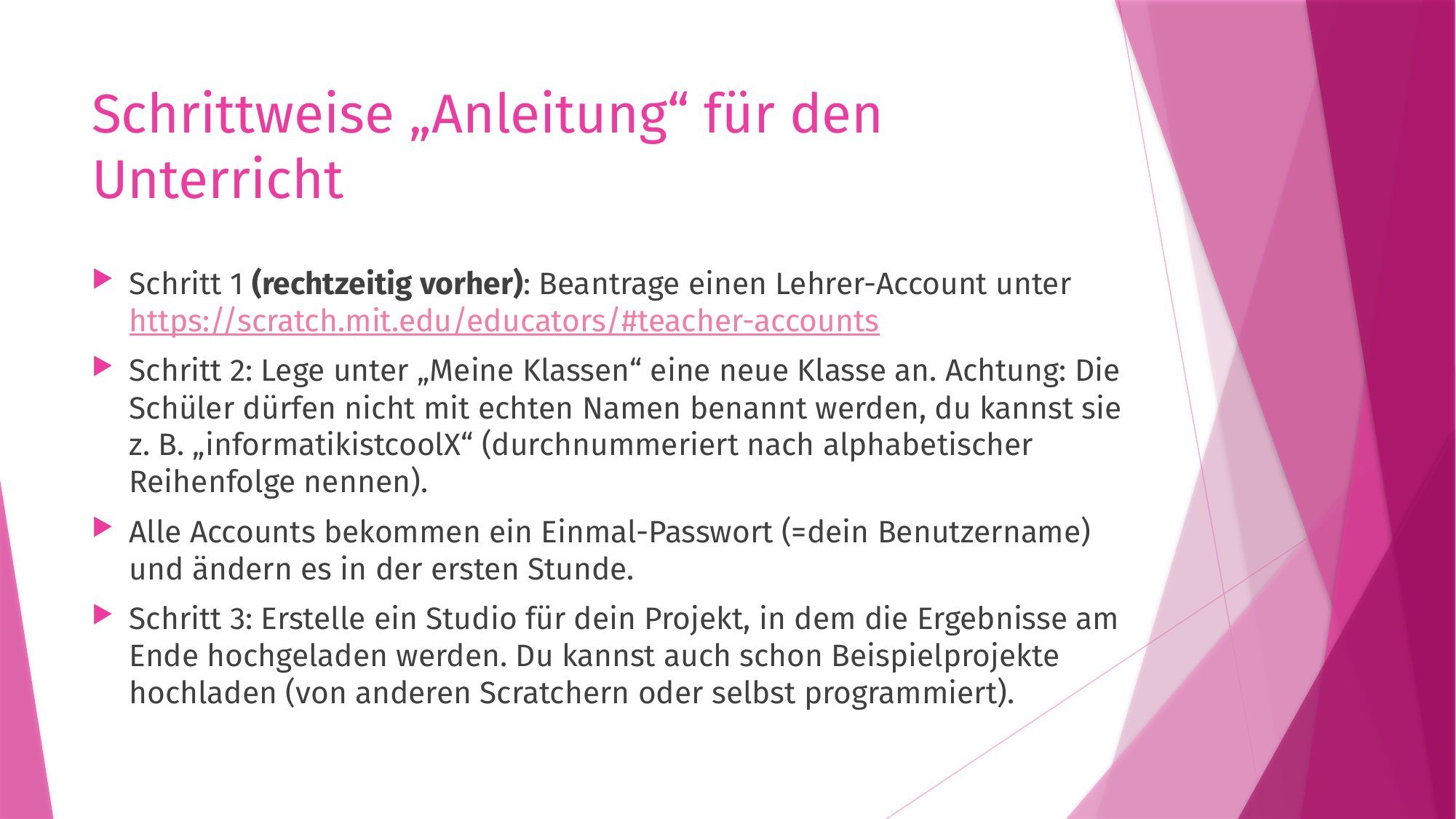

# Schrittweise „Anleitung“ für den Unterricht
Schritt 1 (rechtzeitig vorher): Beantrage einen Lehrer-Account unter https://scratch.mit.edu/educators/#teacher-accounts
Schritt 2: Lege unter „Meine Klassen“ eine neue Klasse an. Achtung: Die Schüler dürfen nicht mit echten Namen benannt werden, du kannst sie z. B. „informatikistcoolX“ (durchnummeriert nach alphabetischer Reihenfolge nennen).
Alle Accounts bekommen ein Einmal-Passwort (=dein Benutzername) und ändern es in der ersten Stunde.
Schritt 3: Erstelle ein Studio für dein Projekt, in dem die Ergebnisse am Ende hochgeladen werden. Du kannst auch schon Beispielprojekte hochladen (von anderen Scratchern oder selbst programmiert).